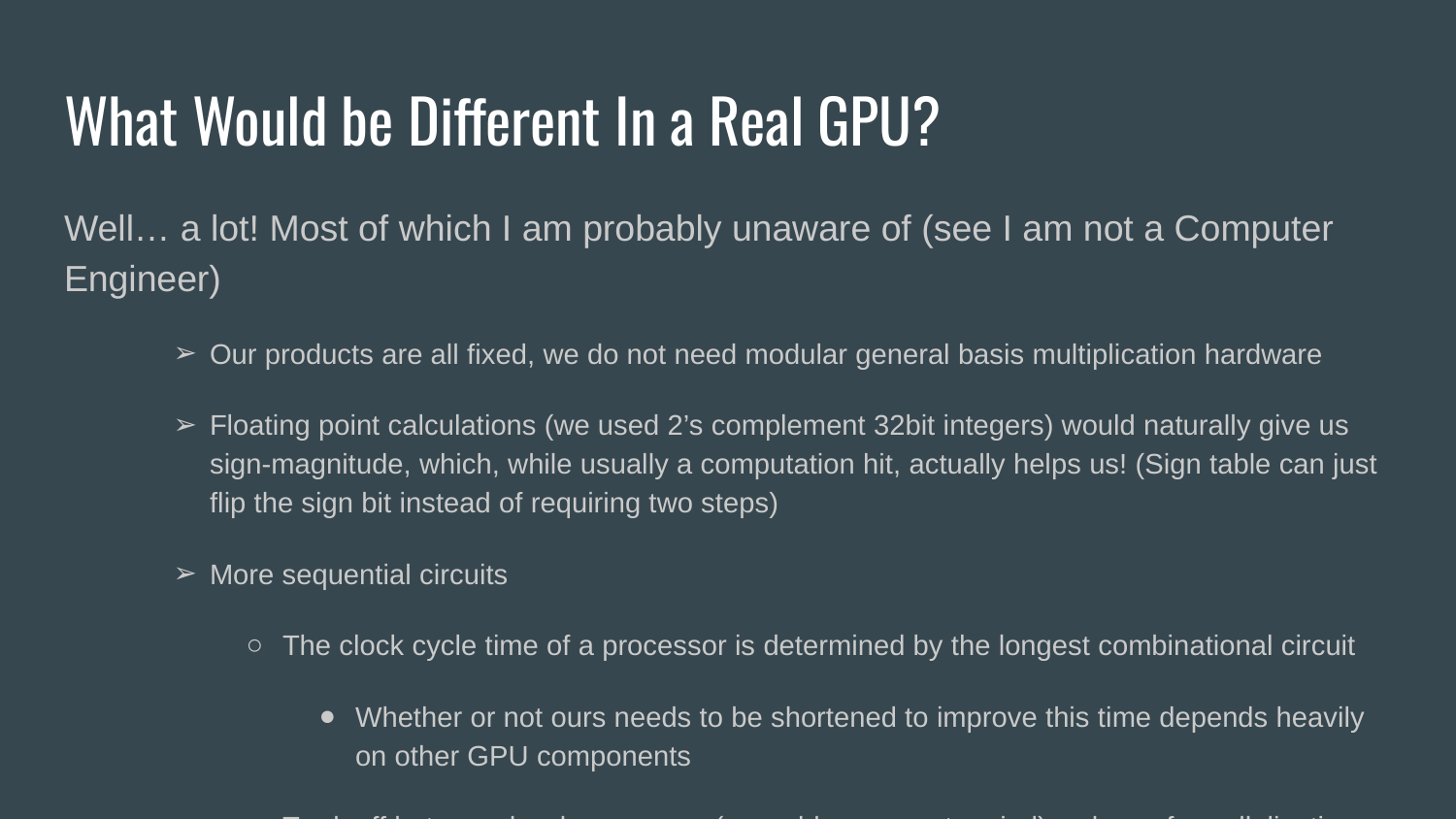

# What Would be Different In a Real GPU?
Well… a lot! Most of which I am probably unaware of (see I am not a Computer Engineer)
Our products are all fixed, we do not need modular general basis multiplication hardware
Floating point calculations (we used 2’s complement 32bit integers) would naturally give us sign-magnitude, which, while usually a computation hit, actually helps us! (Sign table can just flip the sign bit instead of requiring two steps)
More sequential circuits
The clock cycle time of a processor is determined by the longest combinational circuit
Whether or not ours needs to be shortened to improve this time depends heavily on other GPU components
Tradeoff between hardware reuse (our adders come to mind) vs loss of parallelization
Would be a judgement call what exactly would be sequentialized
Space usage, wire layouts, implementation, industry standards, etc
Most of our intuitive logical organization would be lost in exchange for speed, chip size, and transistor level reduction